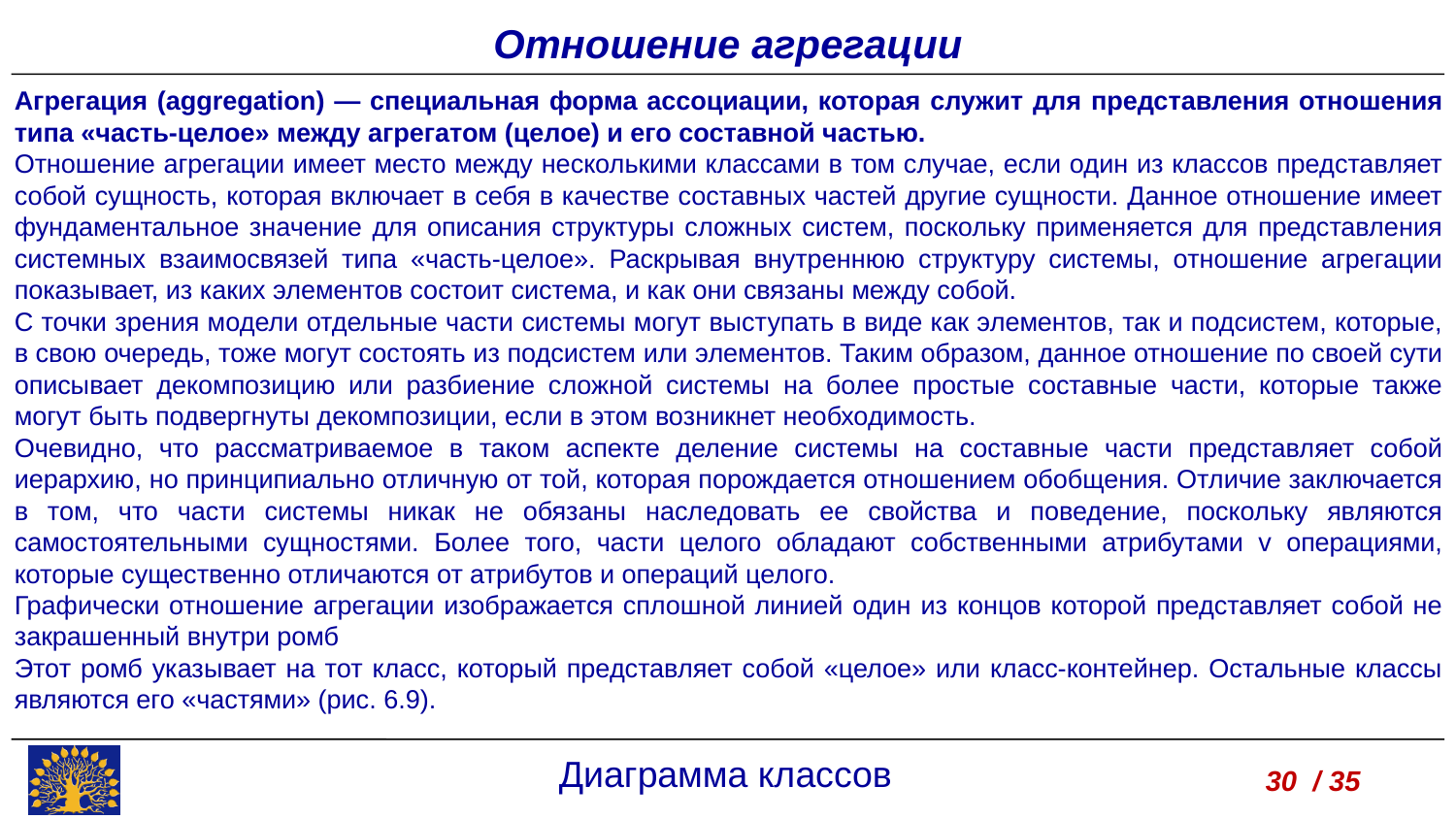

Отношение агрегации
Агрегация (aggregation) — специальная форма ассоциации, которая служит для представления отношения типа «часть-целое» между агрегатом (целое) и его составной частью.
Отношение агрегации имеет место между несколькими классами в том случае, если один из классов представляет собой сущность, которая включает в себя в качестве составных частей другие сущности. Данное отношение имеет фундаментальное значение для описания структуры сложных систем, поскольку применяется для представления системных взаимосвязей типа «часть-целое». Раскрывая внутреннюю структуру системы, отношение агрегации показывает, из каких элементов состоит система, и как они связаны между собой.
С точки зрения модели отдельные части системы могут выступать в виде как элементов, так и подсистем, которые, в свою очередь, тоже могут состоять из подсистем или элементов. Таким образом, данное отношение по своей сути описывает декомпозицию или разбиение сложной системы на более простые составные части, которые также могут быть подвергнуты декомпозиции, если в этом возникнет необходимость.
Очевидно, что рассматриваемое в таком аспекте деление системы на составные части представляет собой иерархию, но принципиально отличную от той, которая порождается отношением обобщения. Отличие заключается в том, что части системы никак не обязаны наследовать ее свойства и поведение, поскольку являются самостоятельными сущностями. Более того, части целого обладают собственными атрибутами v операциями, которые существенно отличаются от атрибутов и операций целого.
Графически отношение агрегации изображается сплошной линией один из концов которой представляет собой не закрашенный внутри ромб
Этот ромб указывает на тот класс, который представляет собой «целое» или класс-контейнер. Остальные классы являются его «частями» (рис. 6.9).